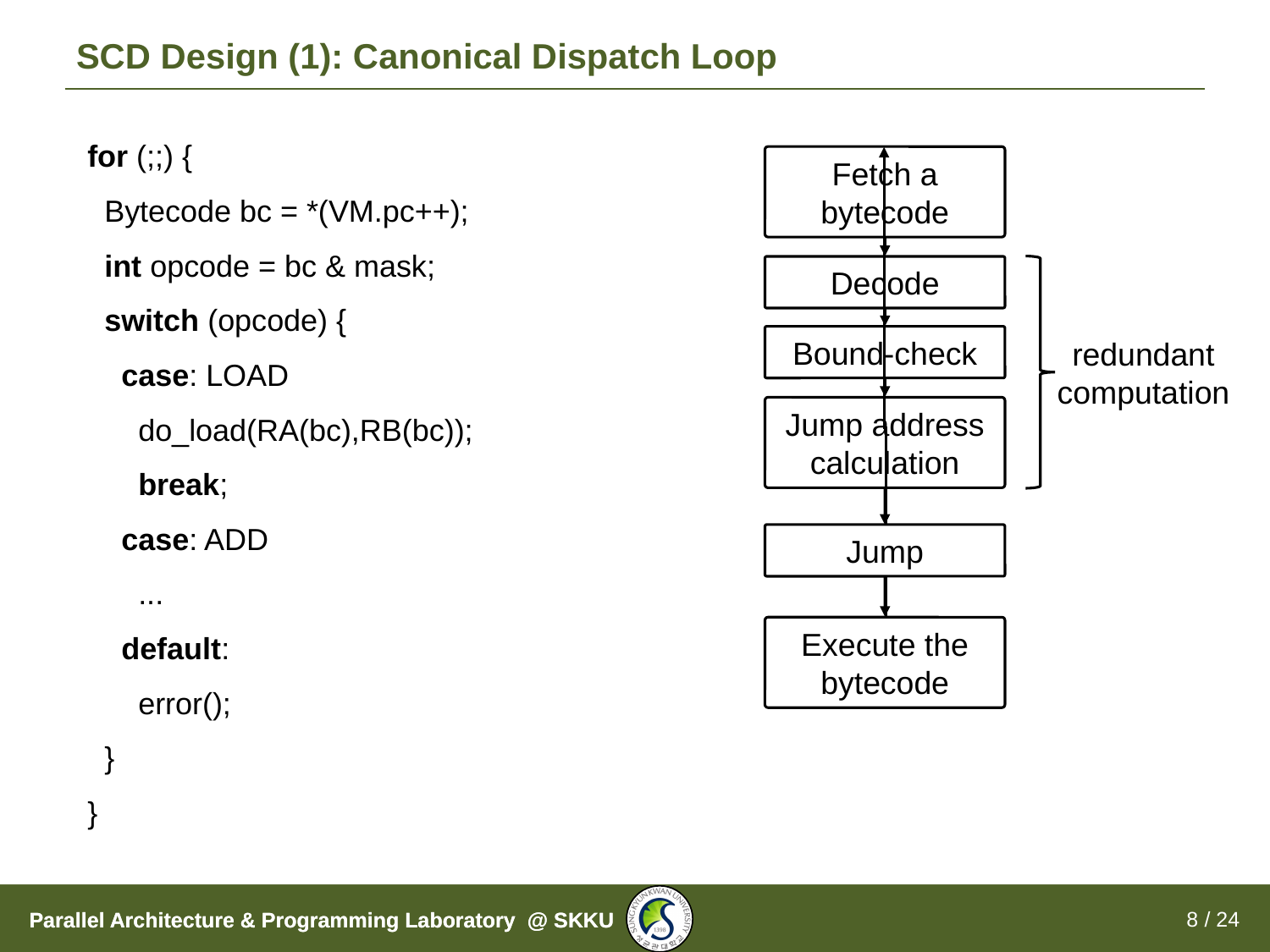

# SCD Design (1): Canonical Dispatch Loop
for (;;) {
  Bytecode bc = *(VM.pc++);
  int opcode = bc & mask;
  switch (opcode) {
    case: LOAD
      do_load(RA(bc),RB(bc));
      break;
    case: ADD
      ...
    default:
      error();
  }
}
Fetch a bytecode
Decode

redundant
computation
Bound-check
Jump address calculation
Jump
Execute the bytecode
8 / 24